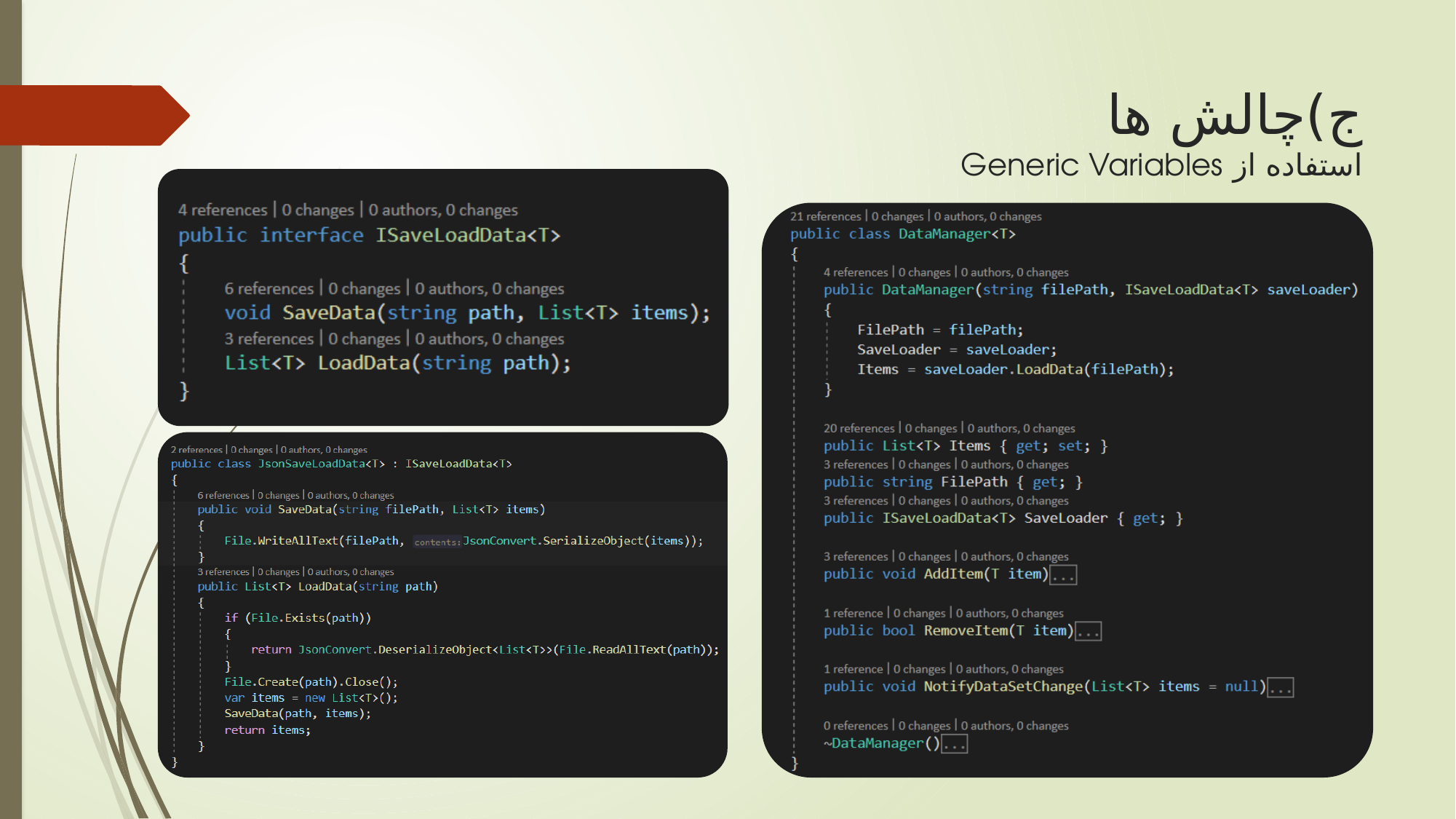

# ج)چالش ها استفاده از Generic Variables